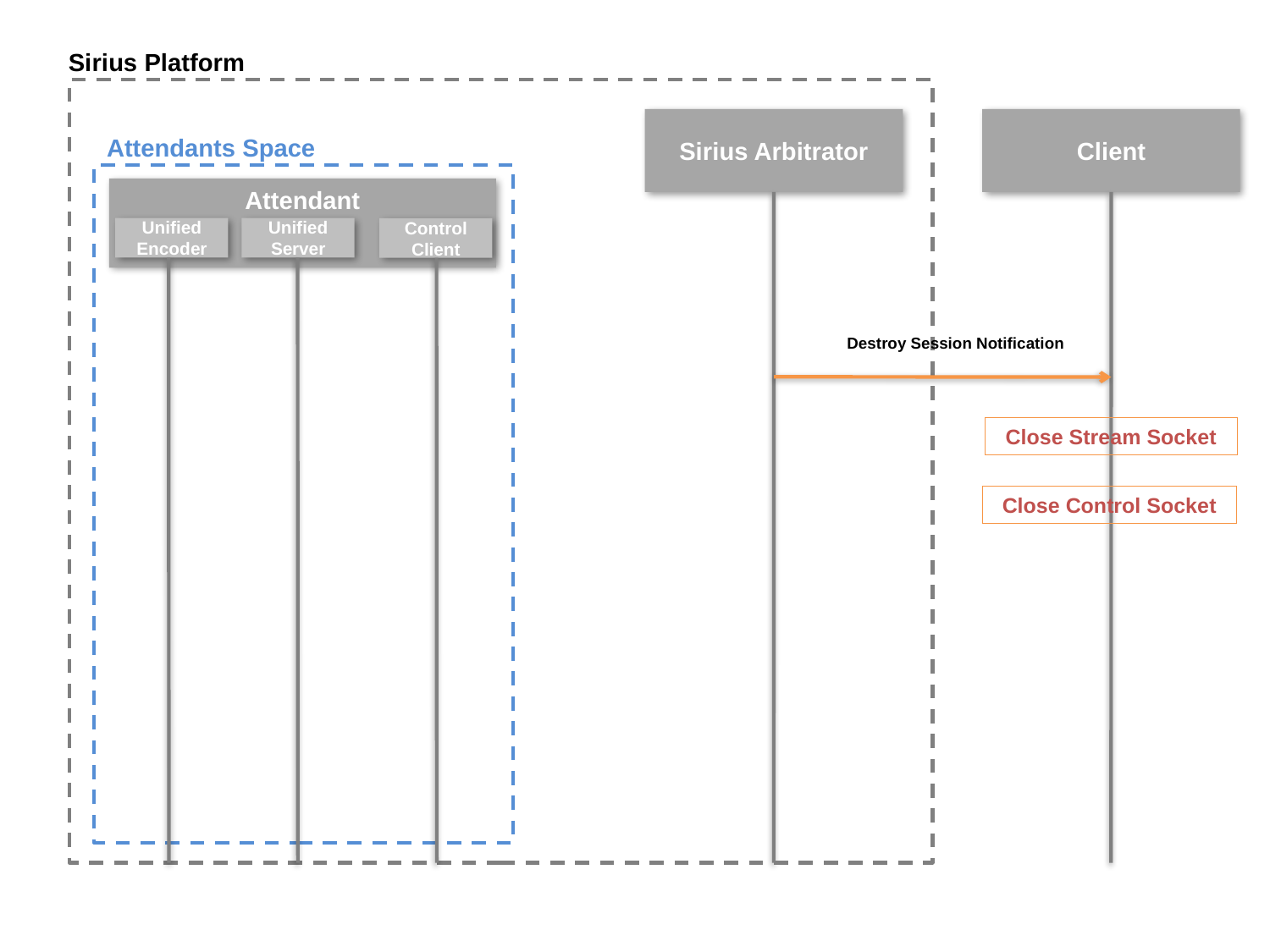

Sirius Platform

Sirius Arbitrator
Client
Attendants Space

Attendant

Unified Encoder
Unified Server
Control
Client
Destroy Session Notification
Close Stream Socket
Close Control Socket